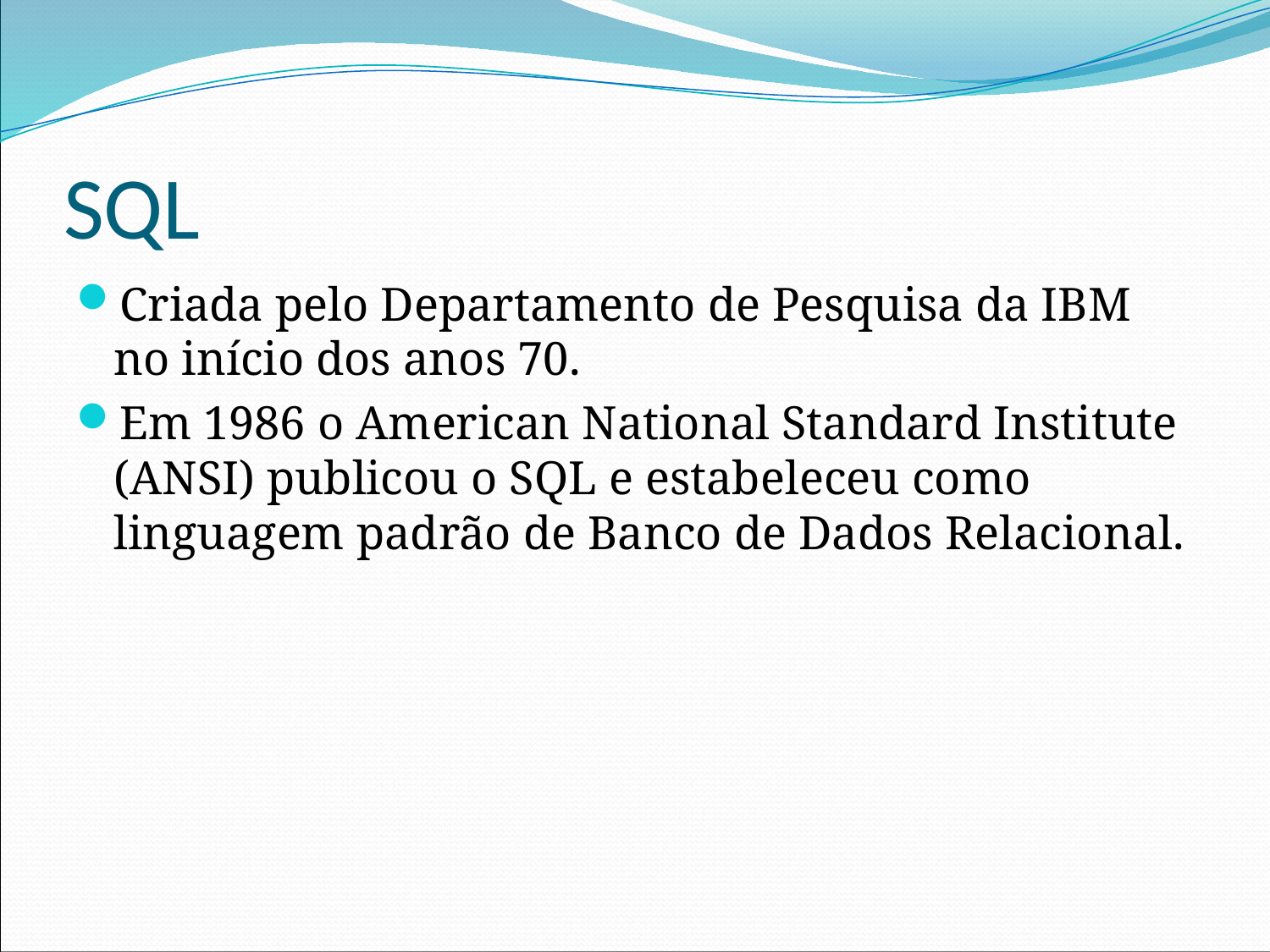

# SQL
Criada pelo Departamento de Pesquisa da IBM no início dos anos 70.
Em 1986 o American National Standard Institute (ANSI) publicou o SQL e estabeleceu como linguagem padrão de Banco de Dados Relacional.